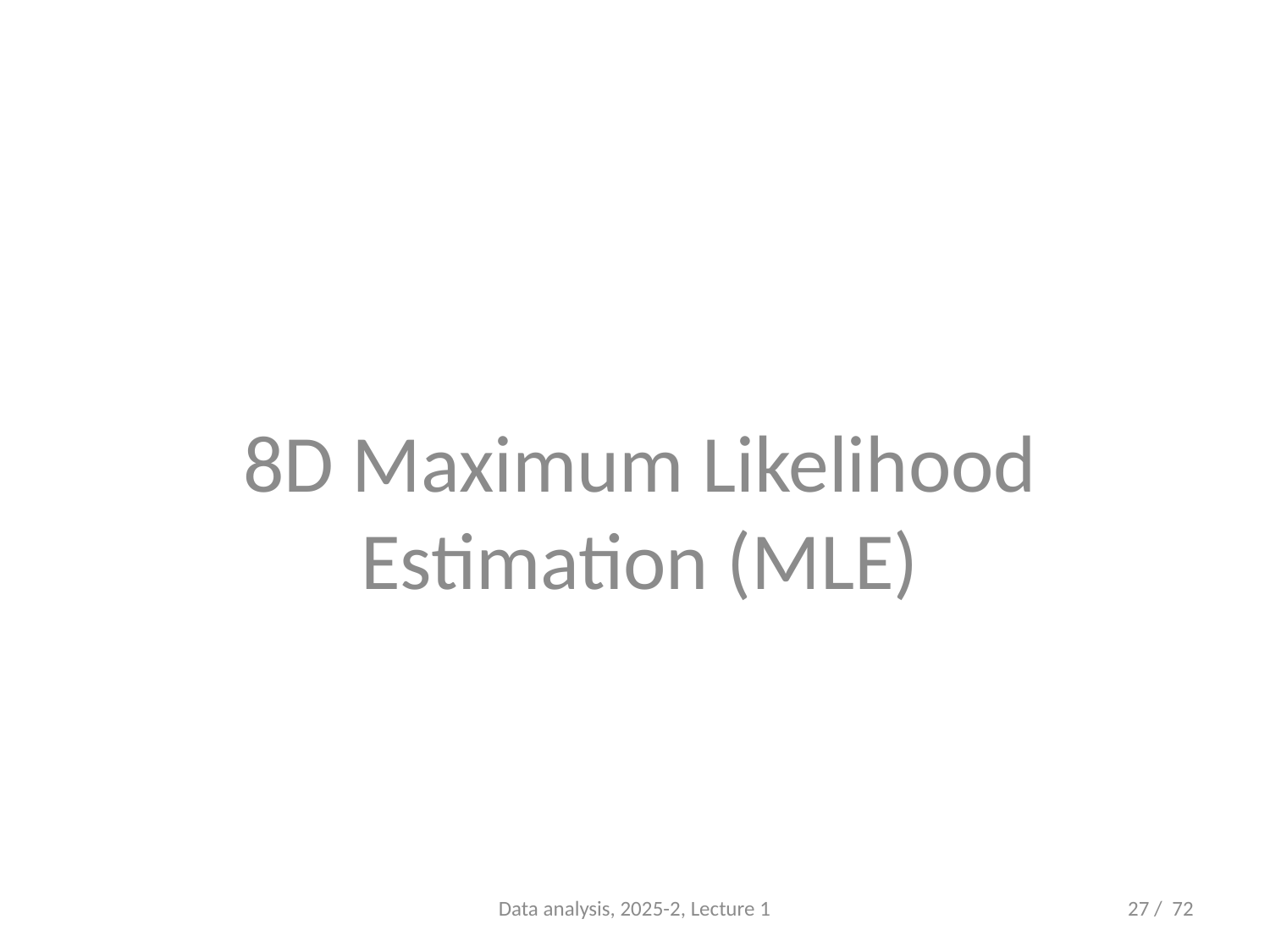

8D Maximum Likelihood Estimation (MLE)
#
Data analysis, 2025-2, Lecture 1
27 /  72